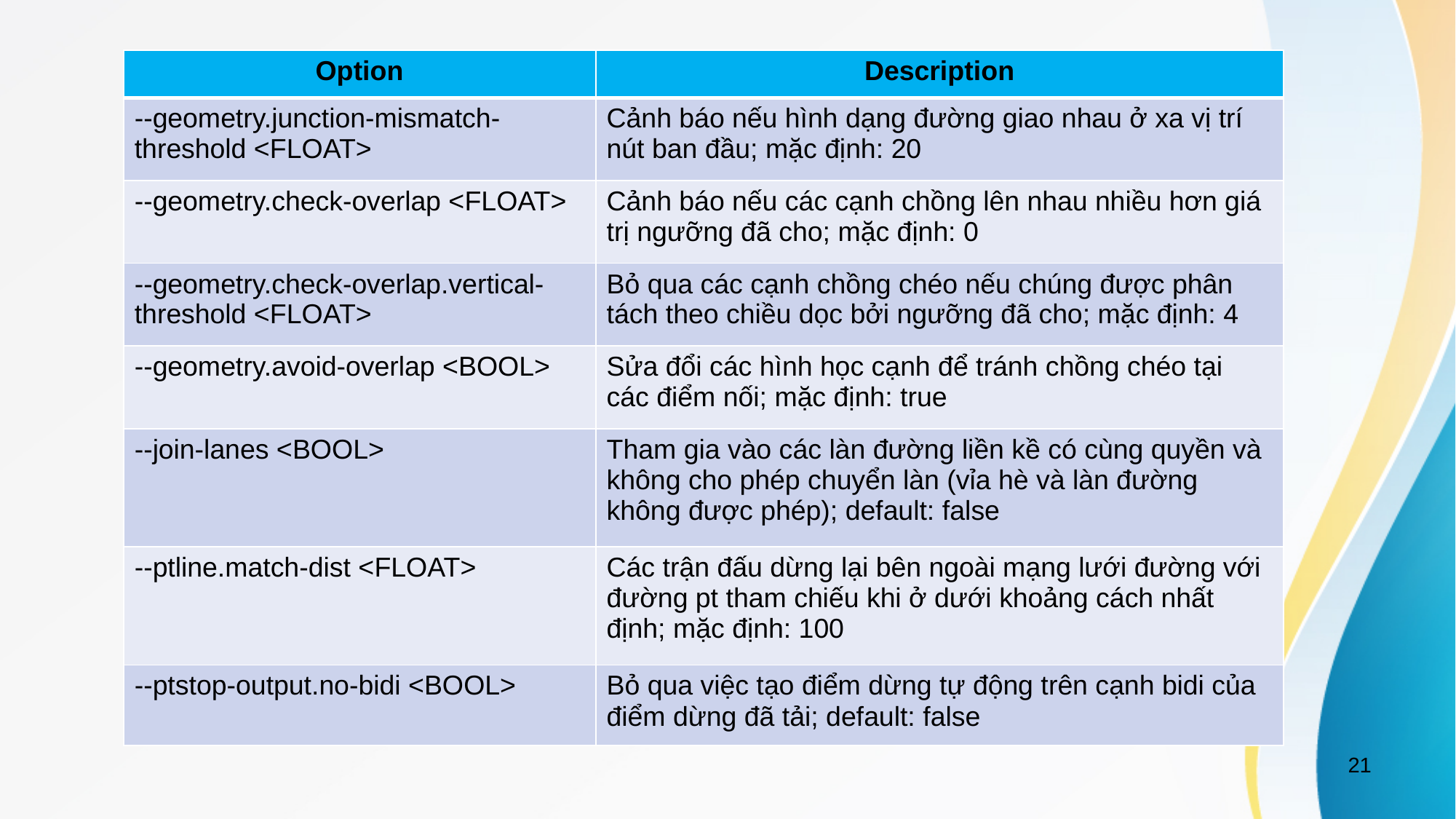

| Option | Description |
| --- | --- |
| --geometry.junction-mismatch-threshold <FLOAT> | Cảnh báo nếu hình dạng đường giao nhau ở xa vị trí nút ban đầu; mặc định: 20 |
| --geometry.check-overlap <FLOAT> | Cảnh báo nếu các cạnh chồng lên nhau nhiều hơn giá trị ngưỡng đã cho; mặc định: 0 |
| --geometry.check-overlap.vertical-threshold <FLOAT> | Bỏ qua các cạnh chồng chéo nếu chúng được phân tách theo chiều dọc bởi ngưỡng đã cho; mặc định: 4 |
| --geometry.avoid-overlap <BOOL> | Sửa đổi các hình học cạnh để tránh chồng chéo tại các điểm nối; mặc định: true |
| --join-lanes <BOOL> | Tham gia vào các làn đường liền kề có cùng quyền và không cho phép chuyển làn (vỉa hè và làn đường không được phép); default: false |
| --ptline.match-dist <FLOAT> | Các trận đấu dừng lại bên ngoài mạng lưới đường với đường pt tham chiếu khi ở dưới khoảng cách nhất định; mặc định: 100 |
| --ptstop-output.no-bidi <BOOL> | Bỏ qua việc tạo điểm dừng tự động trên cạnh bidi của điểm dừng đã tải; default: false |
21